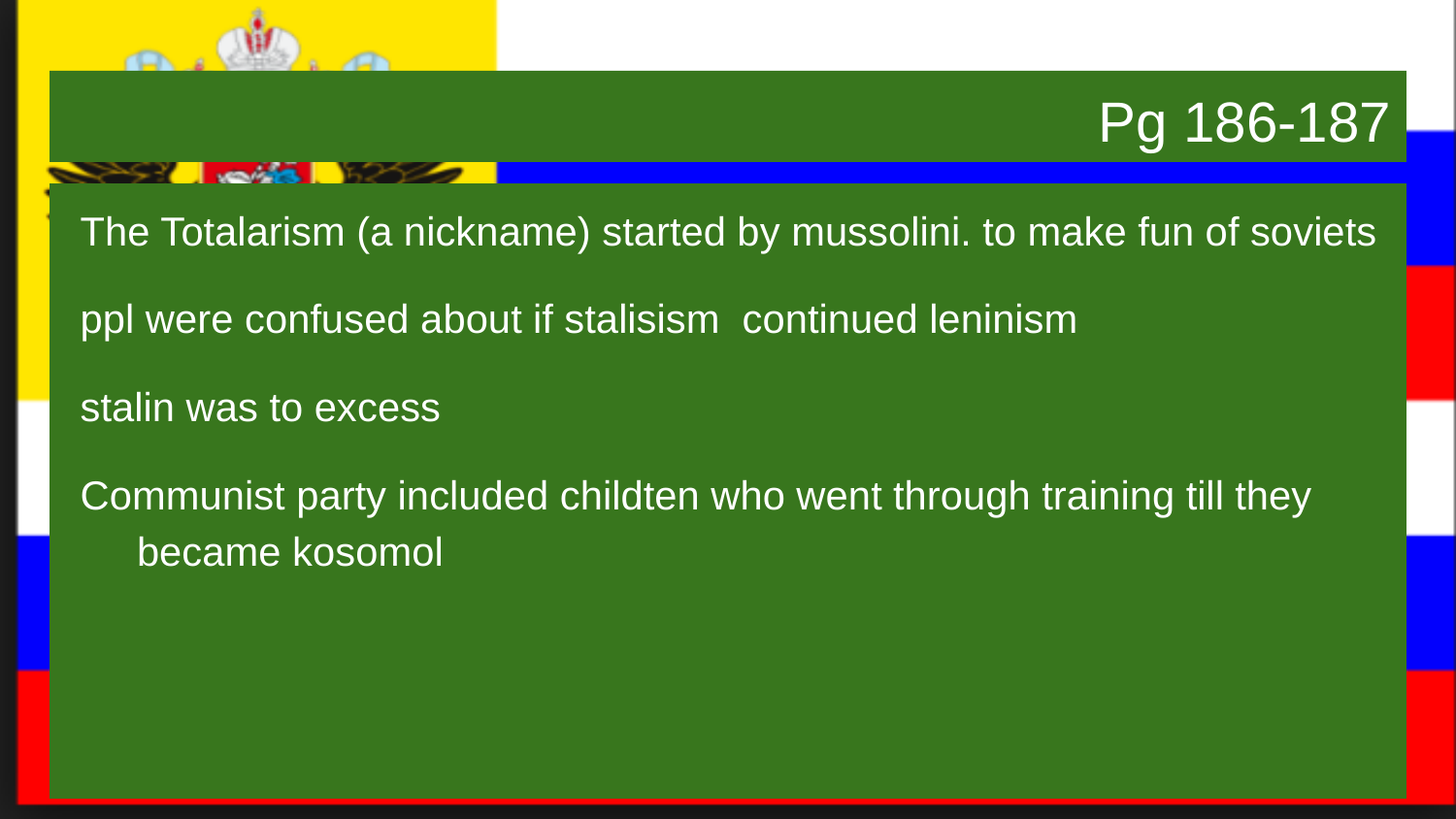

# Pg 186-187
The Totalarism (a nickname) started by mussolini. to make fun of soviets
ppl were confused about if stalisism  continued leninism
stalin was to excess
Communist party included childten who went through training till they became kosomol